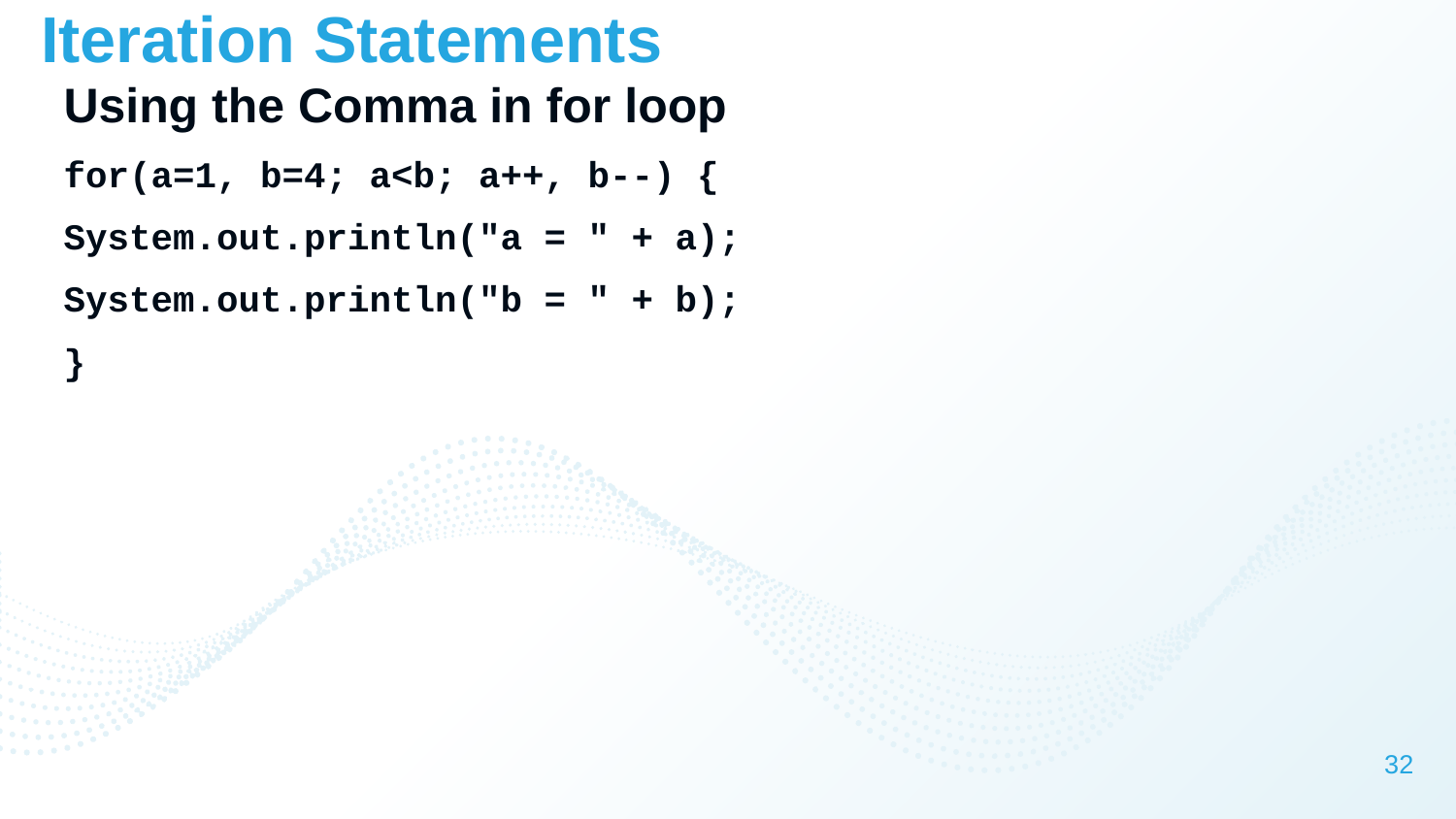

# Iteration Statements
Using the Comma in for loop
for(a=1, b=4; a<b; a++, b--) {
System.out.println("a = " + a);
System.out.println("b = " + b);
}
32